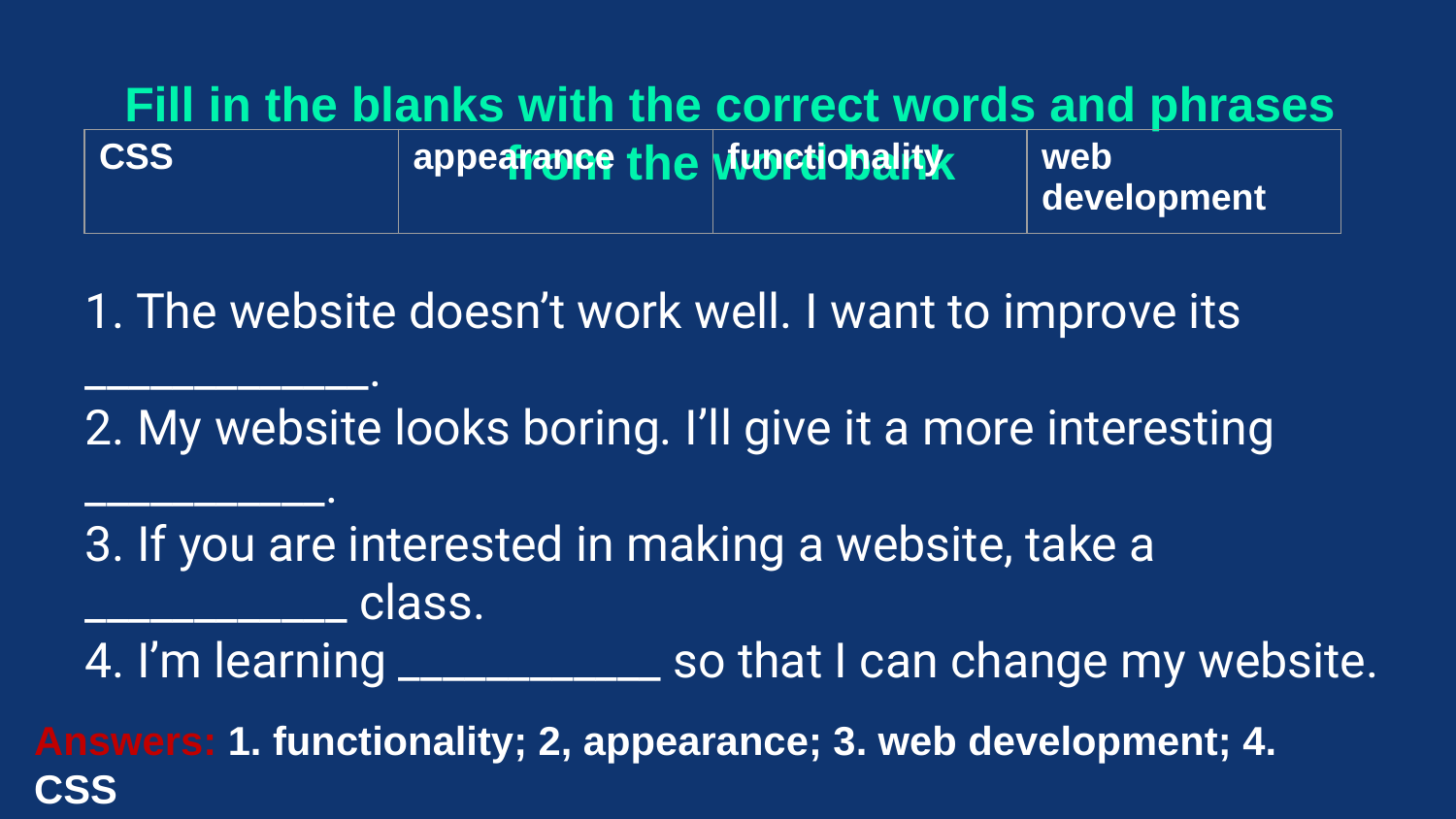

# Fill in the blanks with the correct words and phrases from the word bank
| CSS | appearance | functionality | web development |
| --- | --- | --- | --- |
1. The website doesn’t work well. I want to improve its _____________.
2. My website looks boring. I’ll give it a more interesting ___________.
3. If you are interested in making a website, take a ____________ class.
4. I’m learning ____________ so that I can change my website.
Answers: 1. functionality; 2, appearance; 3. web development; 4. CSS